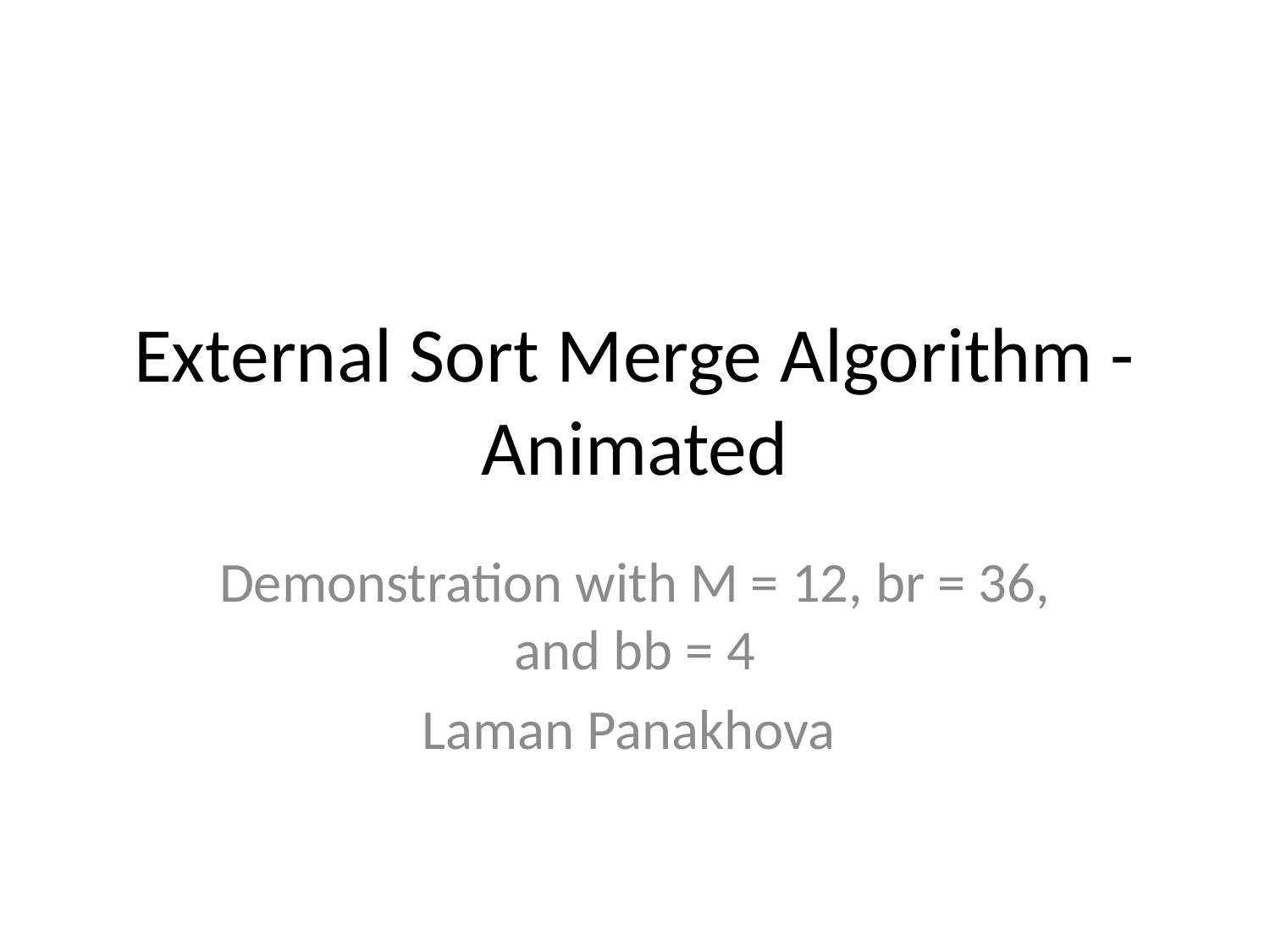

# External Sort Merge Algorithm - Animated
Demonstration with M = 12, br = 36, and bb = 4
Laman Panakhova